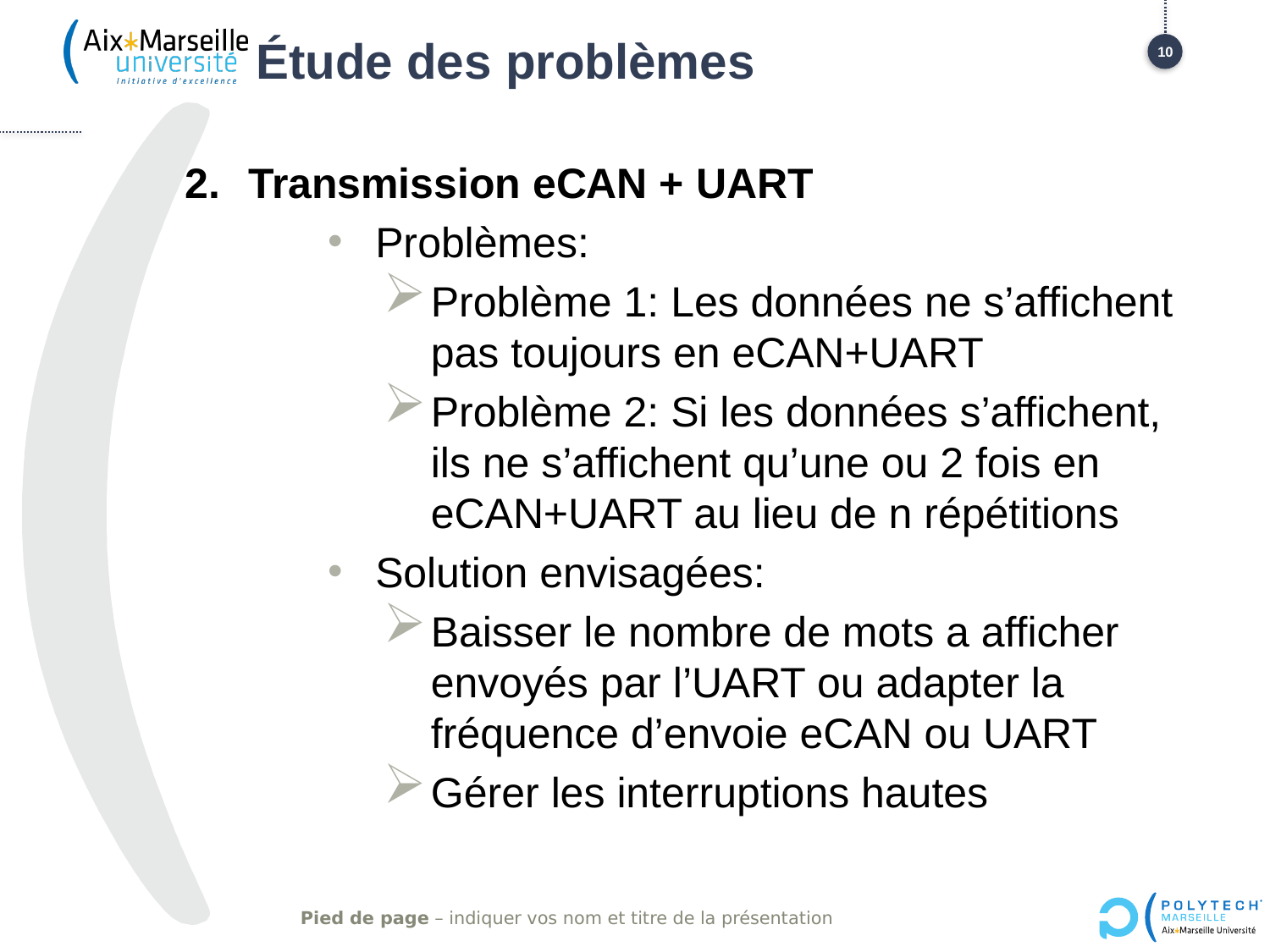

# Étude des problèmes
10
Transmission eCAN + UART
Problèmes:
Problème 1: Les données ne s’affichent pas toujours en eCAN+UART
Problème 2: Si les données s’affichent, ils ne s’affichent qu’une ou 2 fois en eCAN+UART au lieu de n répétitions
Solution envisagées:
Baisser le nombre de mots a afficher envoyés par l’UART ou adapter la fréquence d’envoie eCAN ou UART
Gérer les interruptions hautes